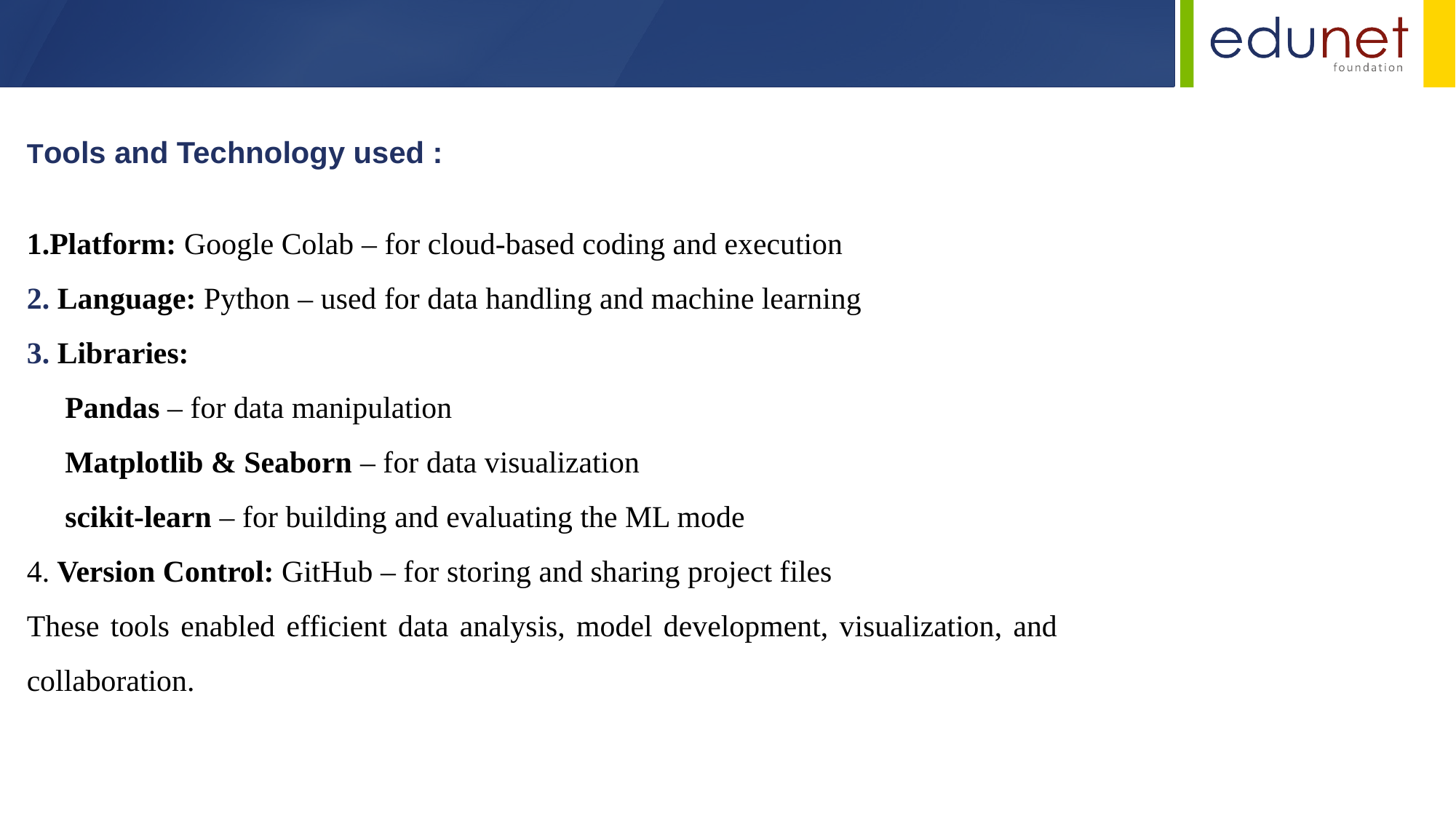

Tools and Technology used :

1.Platform: Google Colab – for cloud-based coding and execution
2. Language: Python – used for data handling and machine learning
3. Libraries:
     Pandas – for data manipulation
     Matplotlib & Seaborn – for data visualization
     scikit-learn – for building and evaluating the ML mode
4. Version Control: GitHub – for storing and sharing project files
These tools enabled efficient data analysis, model development, visualization, and collaboration.